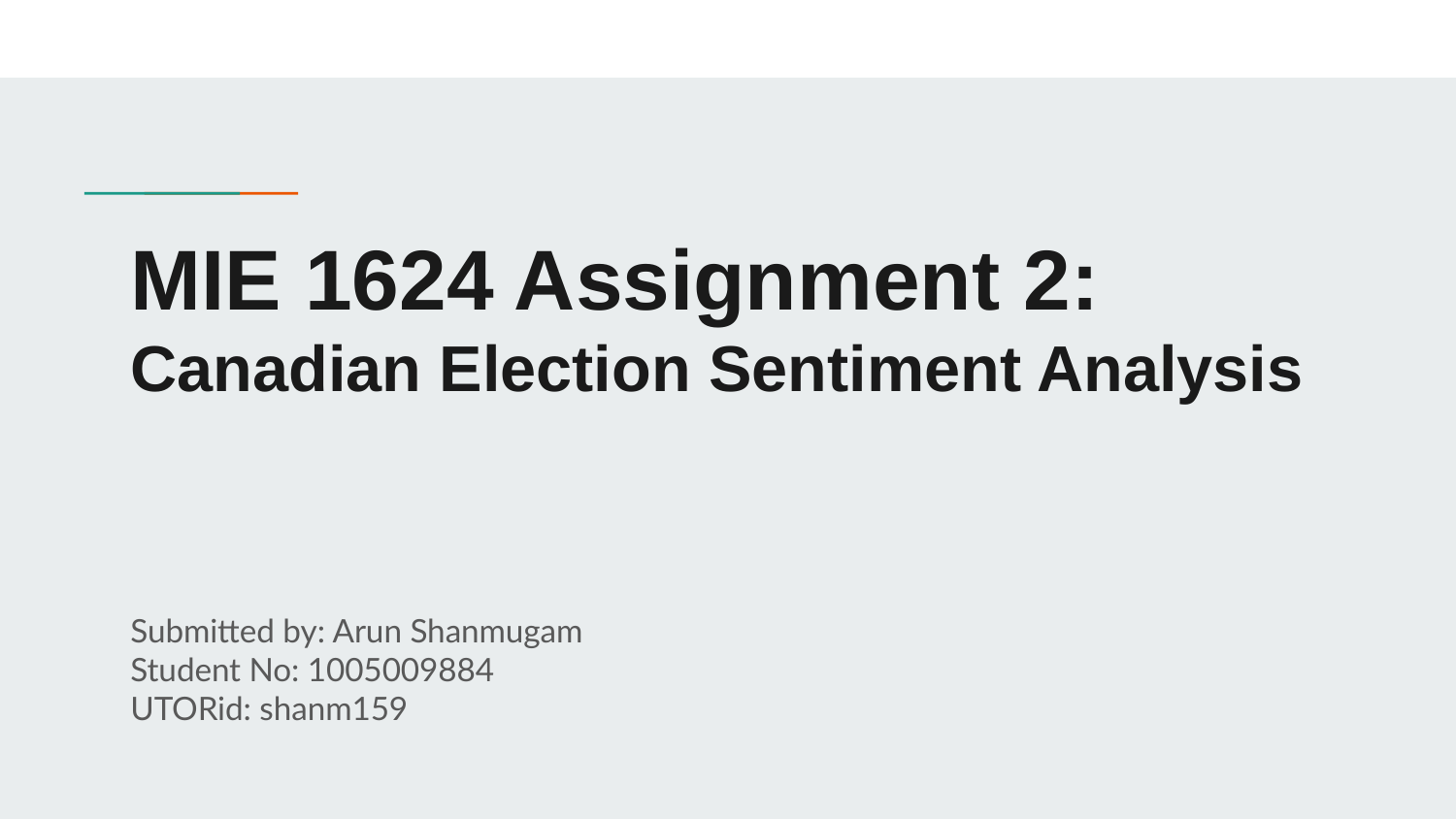

# MIE 1624 Assignment 2:
Canadian Election Sentiment Analysis
Submitted by: Arun Shanmugam
Student No: 1005009884
UTORid: shanm159